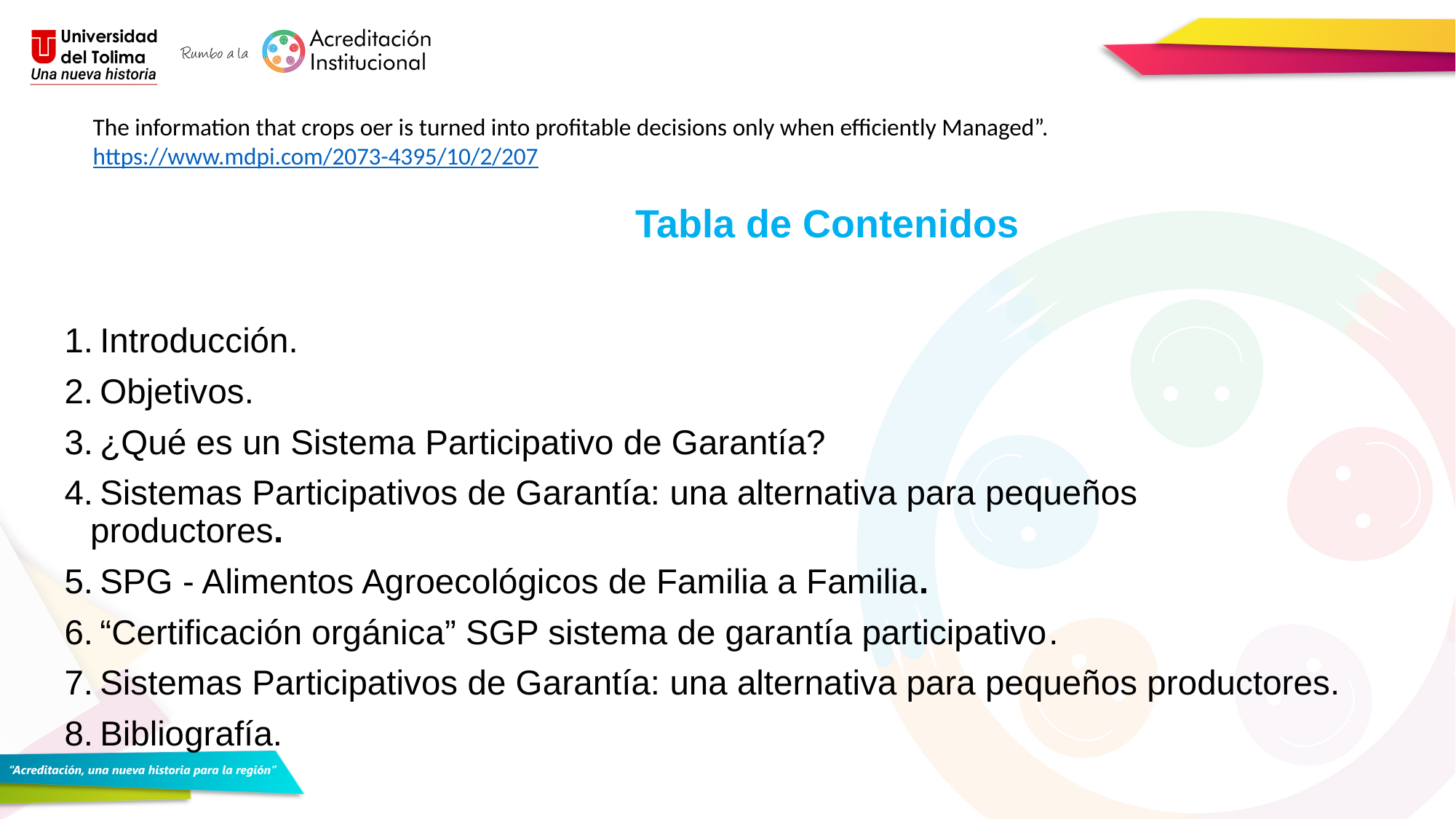

The information that crops oer is turned into profitable decisions only when efficiently Managed”.
https://www.mdpi.com/2073-4395/10/2/207

# Tabla de Contenidos

 Introducción.
 Objetivos.
 ¿Qué es un Sistema Participativo de Garantía?
 Sistemas Participativos de Garantía: una alternativa para pequeños      productores.
 SPG - Alimentos Agroecológicos de Familia a Familia.
 “Certificación orgánica” SGP sistema de garantía participativo.
 Sistemas Participativos de Garantía: una alternativa para pequeños productores.
 Bibliografía.